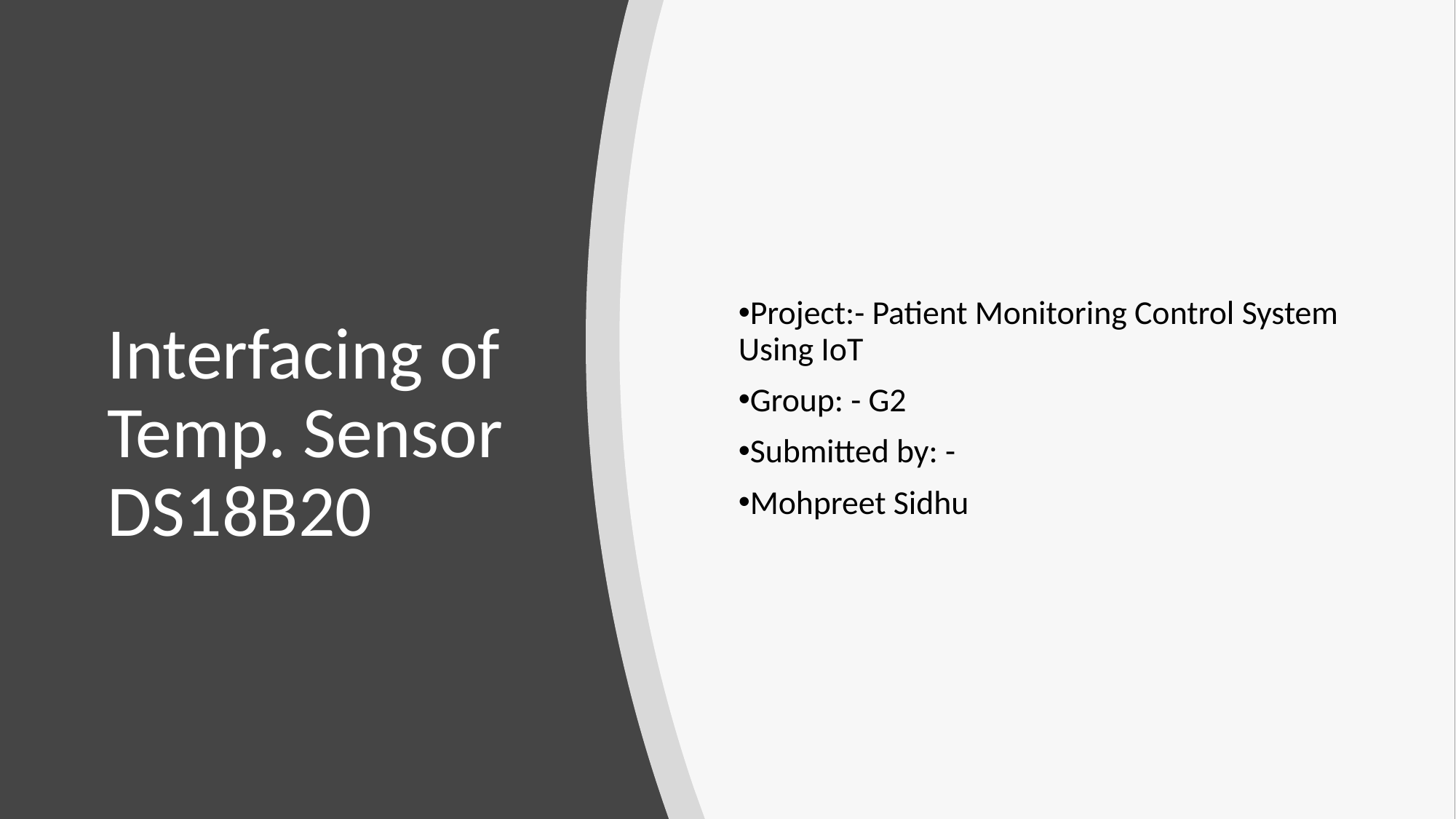

Project:- Patient Monitoring Control System Using IoT
Group: - G2
Submitted by: -
Mohpreet Sidhu

# Interfacing of Temp. Sensor DS18B20